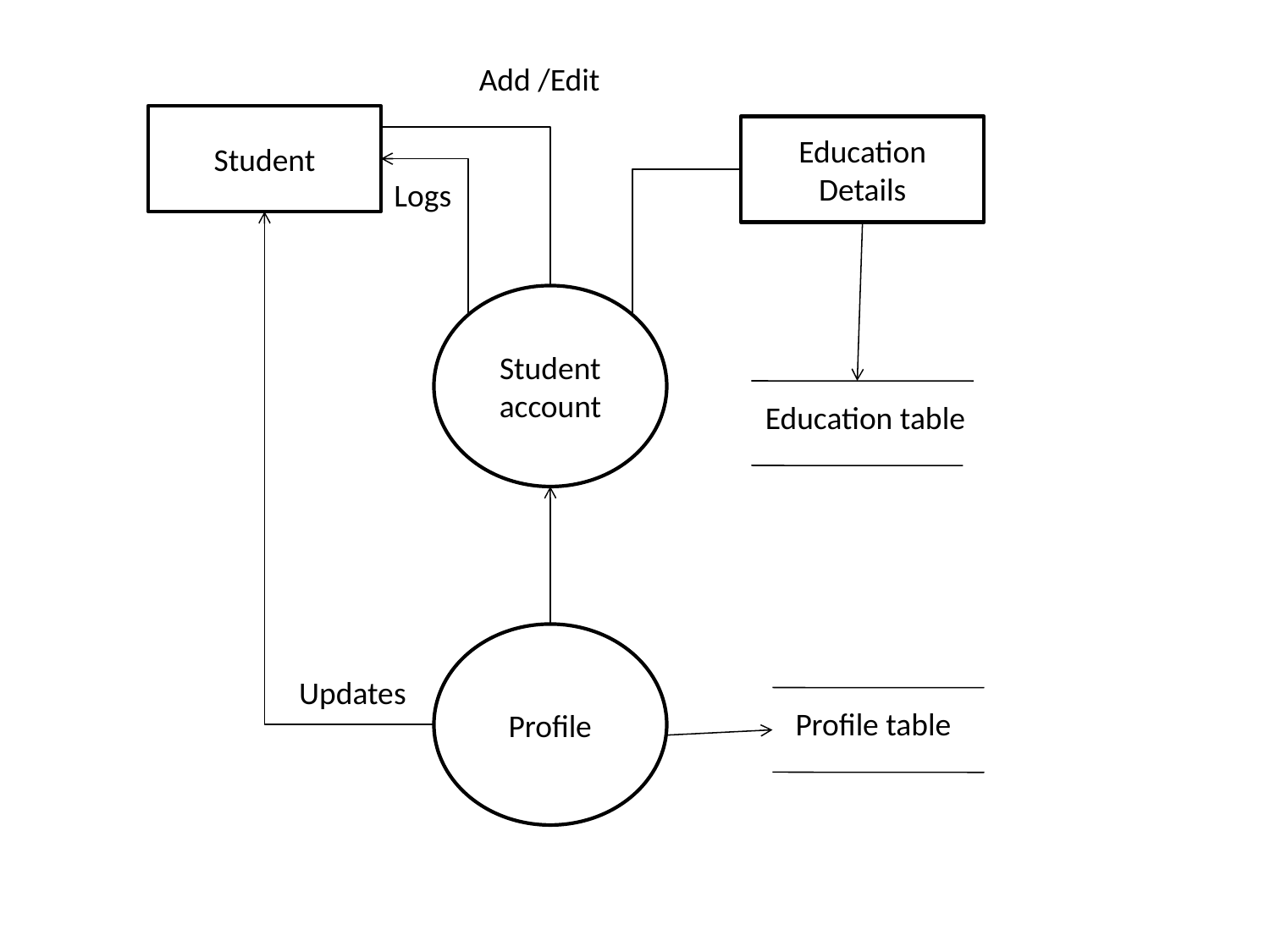

Add /Edit
Student
Education Details
Logs
Student account
Education table
Profile
Updates
Profile table